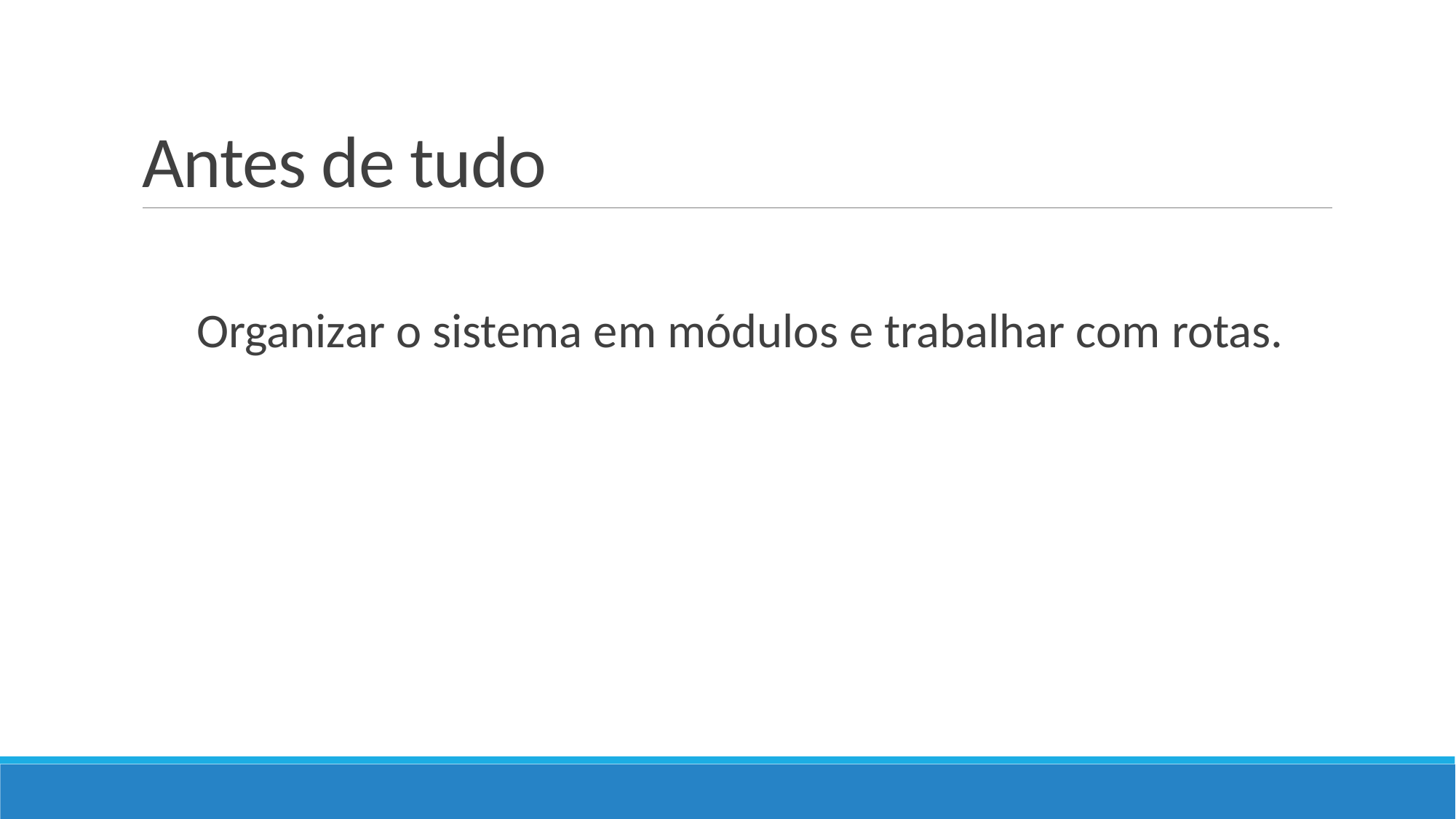

# Antes de tudo

     Organizar o sistema em módulos e trabalhar com rotas.